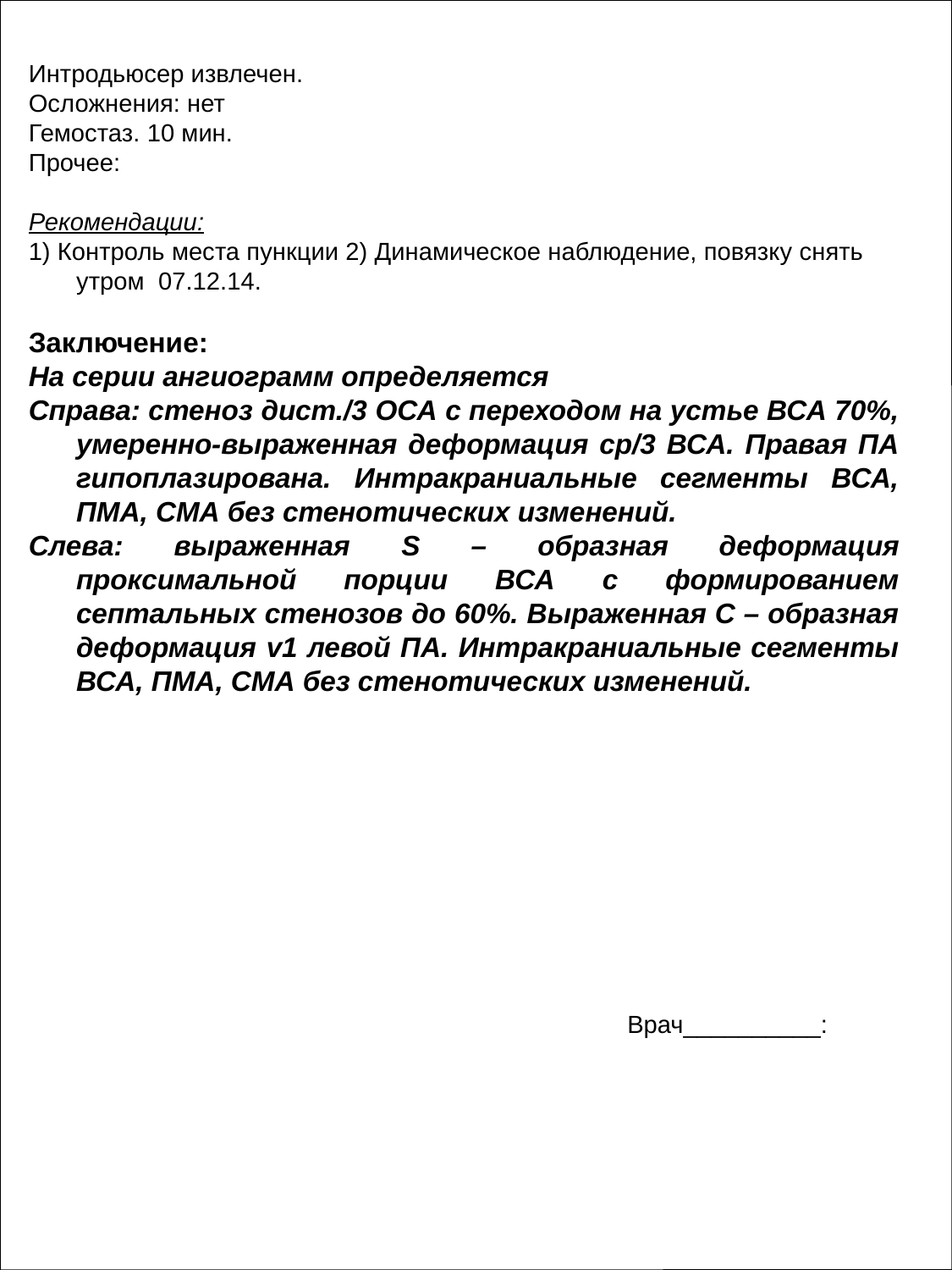

Интродьюсер извлечен.
Осложнения: нет
Гемостаз. 10 мин.
Прочее:

Рекомендации:
1) Контроль места пункции 2) Динамическое наблюдение, повязку снять утром  07.12.14.

Заключение:
На серии ангиограмм определяется
Справа: стеноз дист./3 ОСА с переходом на устье ВСА 70%, умеренно-выраженная деформация ср/3 ВСА. Правая ПА гипоплазирована. Интракраниальные сегменты ВСА, ПМА, СМА без стенотических изменений.
Слева: выраженная S – образная деформация проксимальной порции ВСА с формированием септальных стенозов до 60%. Выраженная С – образная деформация v1 левой ПА. Интракраниальные сегменты ВСА, ПМА, СМА без стенотических изменений.

Врач__________: